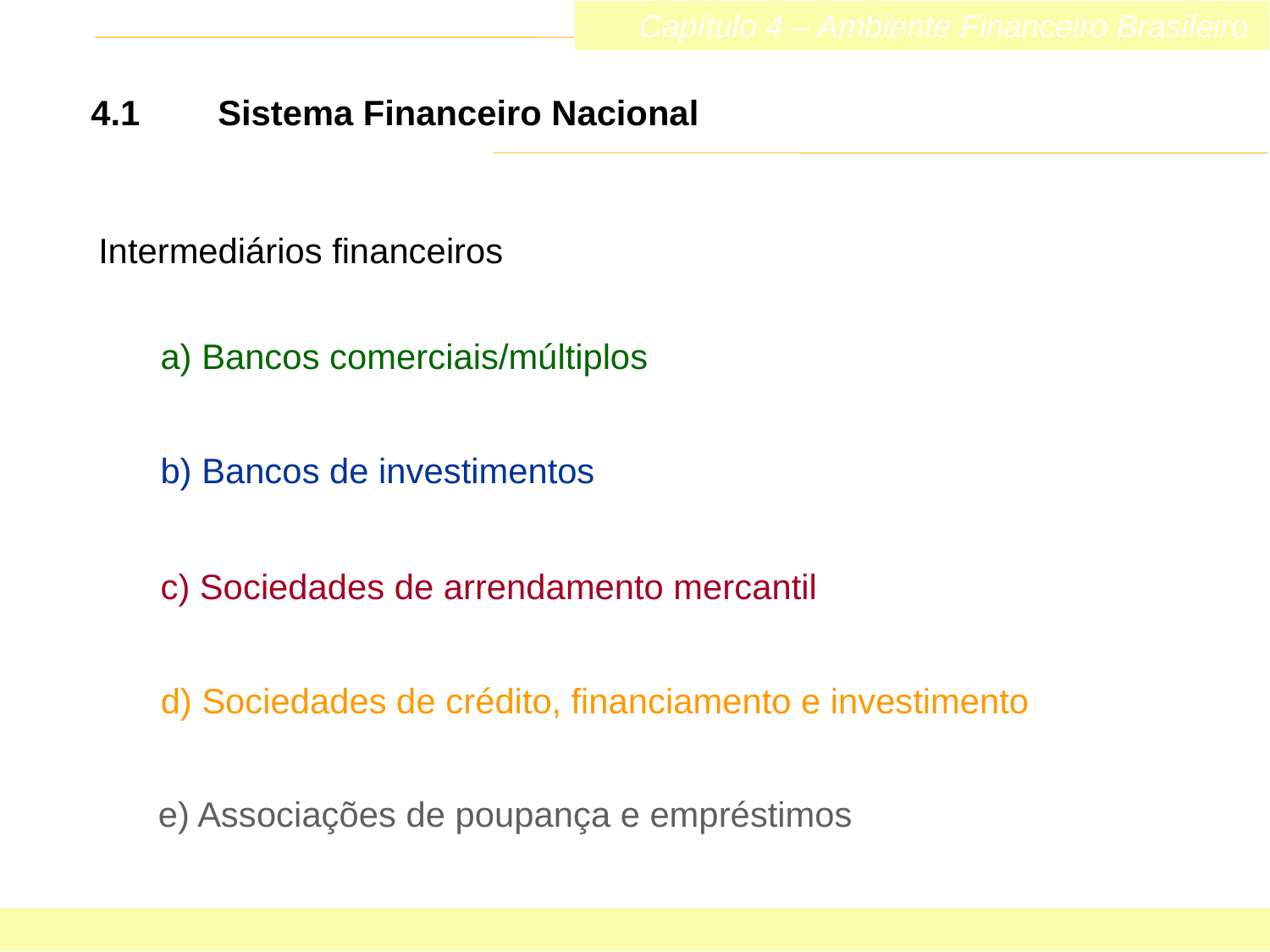

Capítulo 4 – Ambiente Financeiro Brasileiro

Finanças Corporativas e Valor – ASSAF NETO
4.1	Sistema Financeiro Nacional

Intermediários financeiros
a) Bancos comerciais/múltiplos
b) Bancos de investimentos
c) Sociedades de arrendamento mercantil
d) Sociedades de crédito, financiamento e investimento
e) Associações de poupança e empréstimos